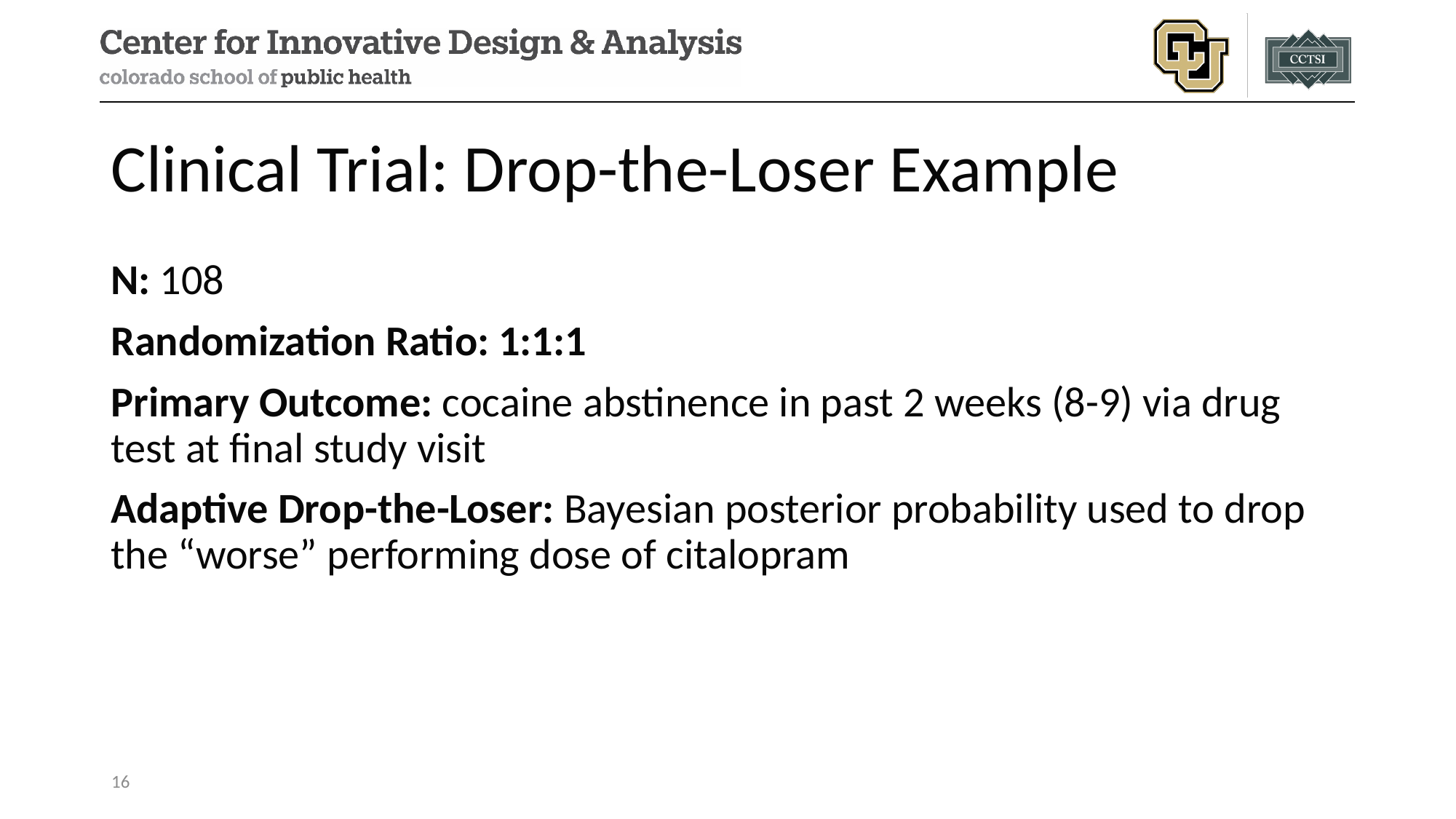

# Clinical Trial: Drop-the-Loser Example
N: 108
Randomization Ratio: 1:1:1
Primary Outcome: cocaine abstinence in past 2 weeks (8-9) via drug test at final study visit
Adaptive Drop-the-Loser: Bayesian posterior probability used to drop the “worse” performing dose of citalopram

16